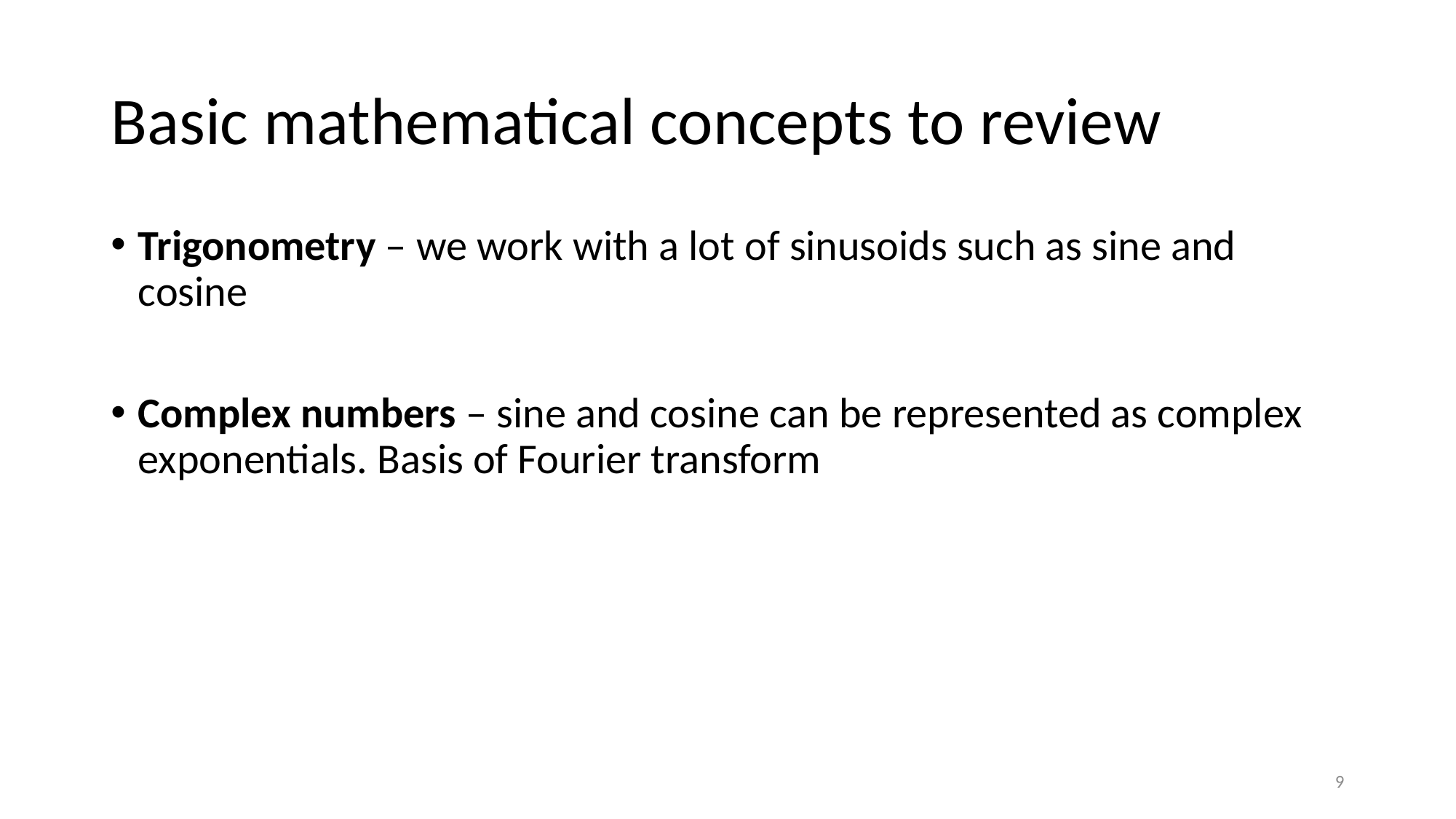

# Basic mathematical concepts to review
Trigonometry – we work with a lot of sinusoids such as sine and cosine

Complex numbers – sine and cosine can be represented as complex exponentials. Basis of Fourier transform

9